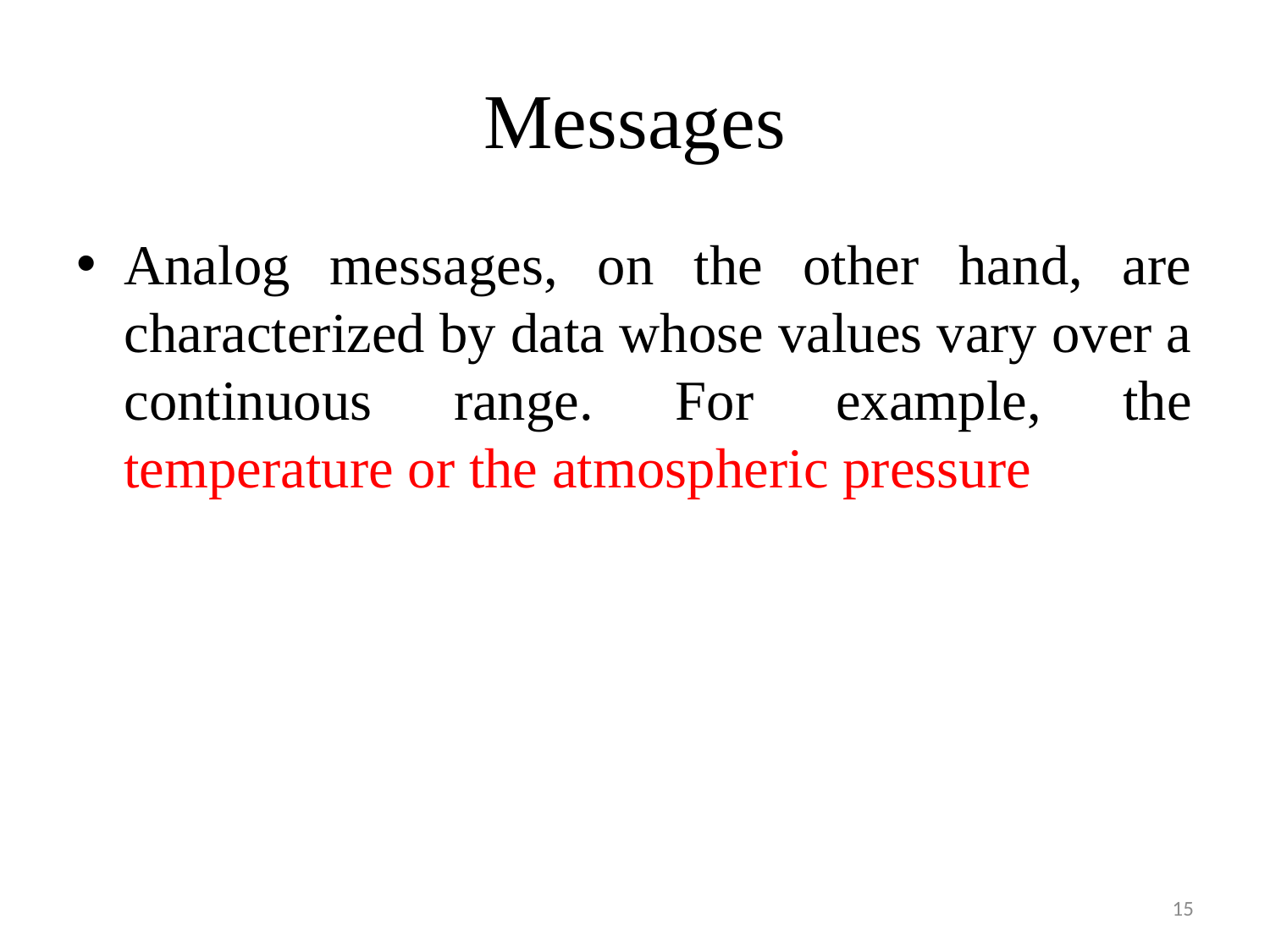

# Messages
Analog messages, on the other hand, are characterized by data whose values vary over a continuous range. For example, the temperature or the atmospheric pressure
15